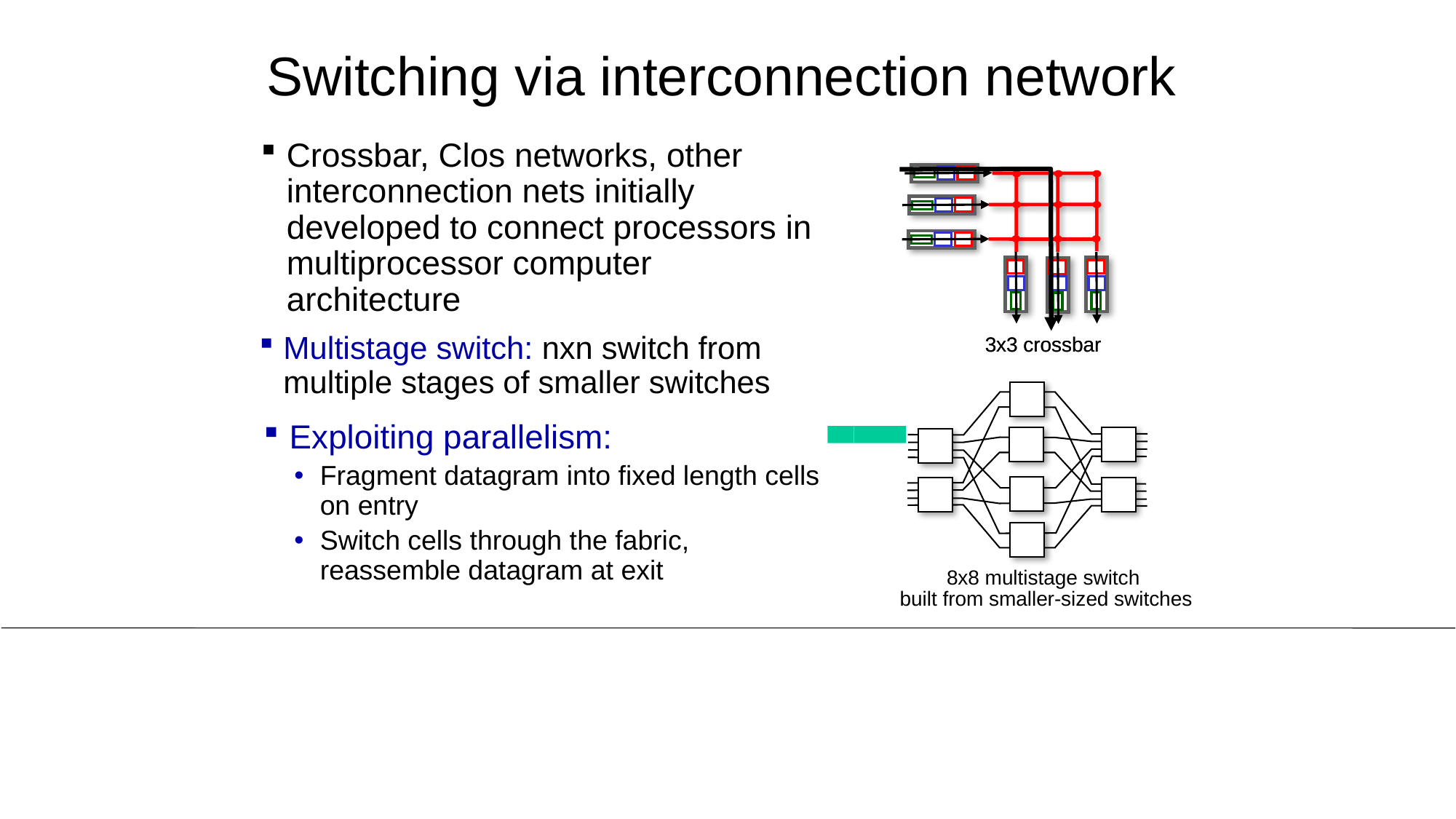

# Switching via interconnection network
Crossbar, Clos networks, other interconnection nets initially developed to connect processors in multiprocessor computer architecture

Multistage switch: nxn switch from multiple stages of smaller switches
3x3 crossbar
3x3 crossbar

8x8 multistage switch
built from smaller-sized switches
Exploiting parallelism:
Fragment datagram into fixed length cells on entry
Switch cells through the fabric, reassemble datagram at exit